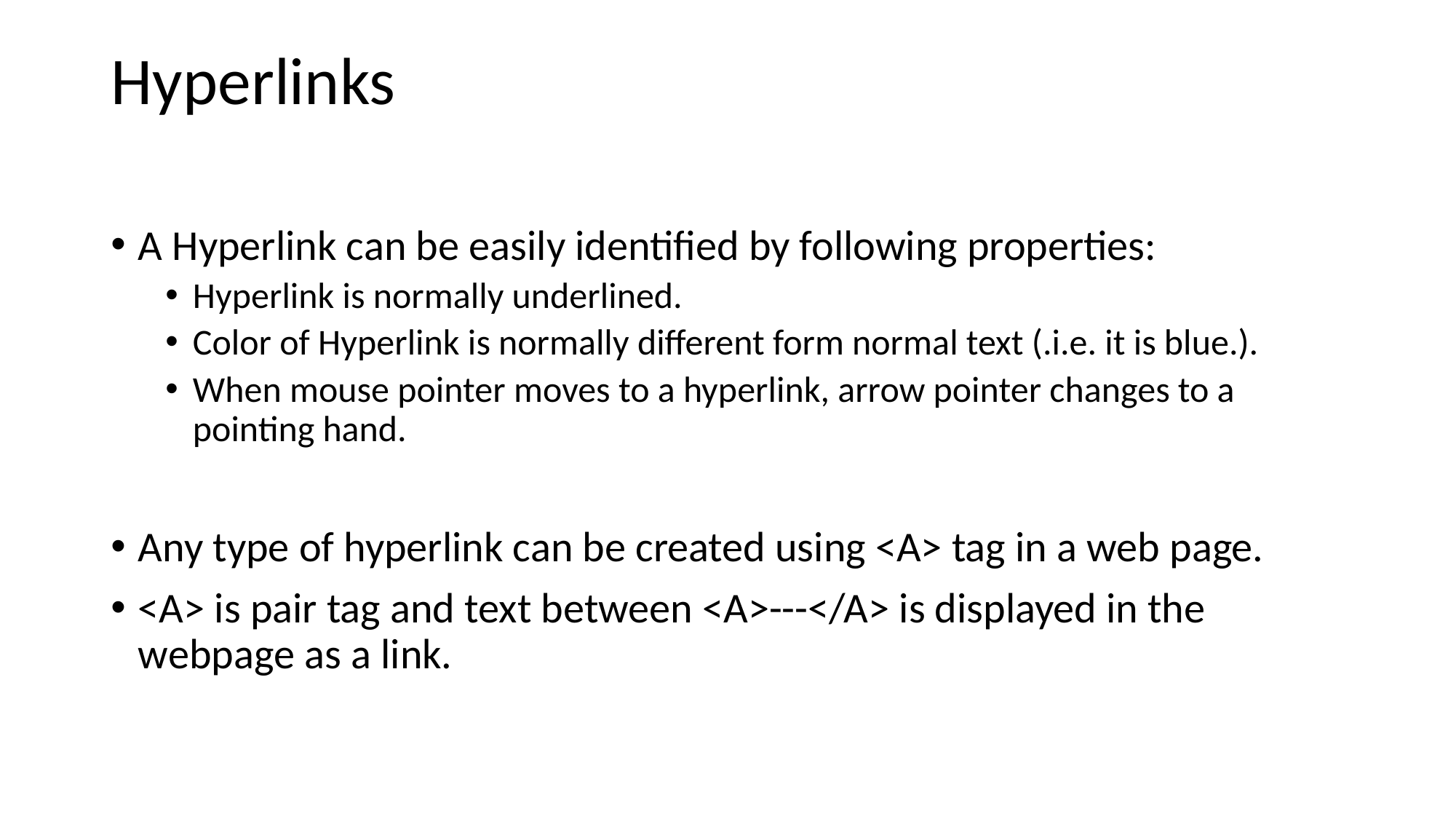

# Hyperlinks
A Hyperlink can be easily identified by following properties:
Hyperlink is normally underlined.
Color of Hyperlink is normally different form normal text (.i.e. it is blue.).
When mouse pointer moves to a hyperlink, arrow pointer changes to a pointing hand.

Any type of hyperlink can be created using <A> tag in a web page.
<A> is pair tag and text between <A>---</A> is displayed in the webpage as a link.